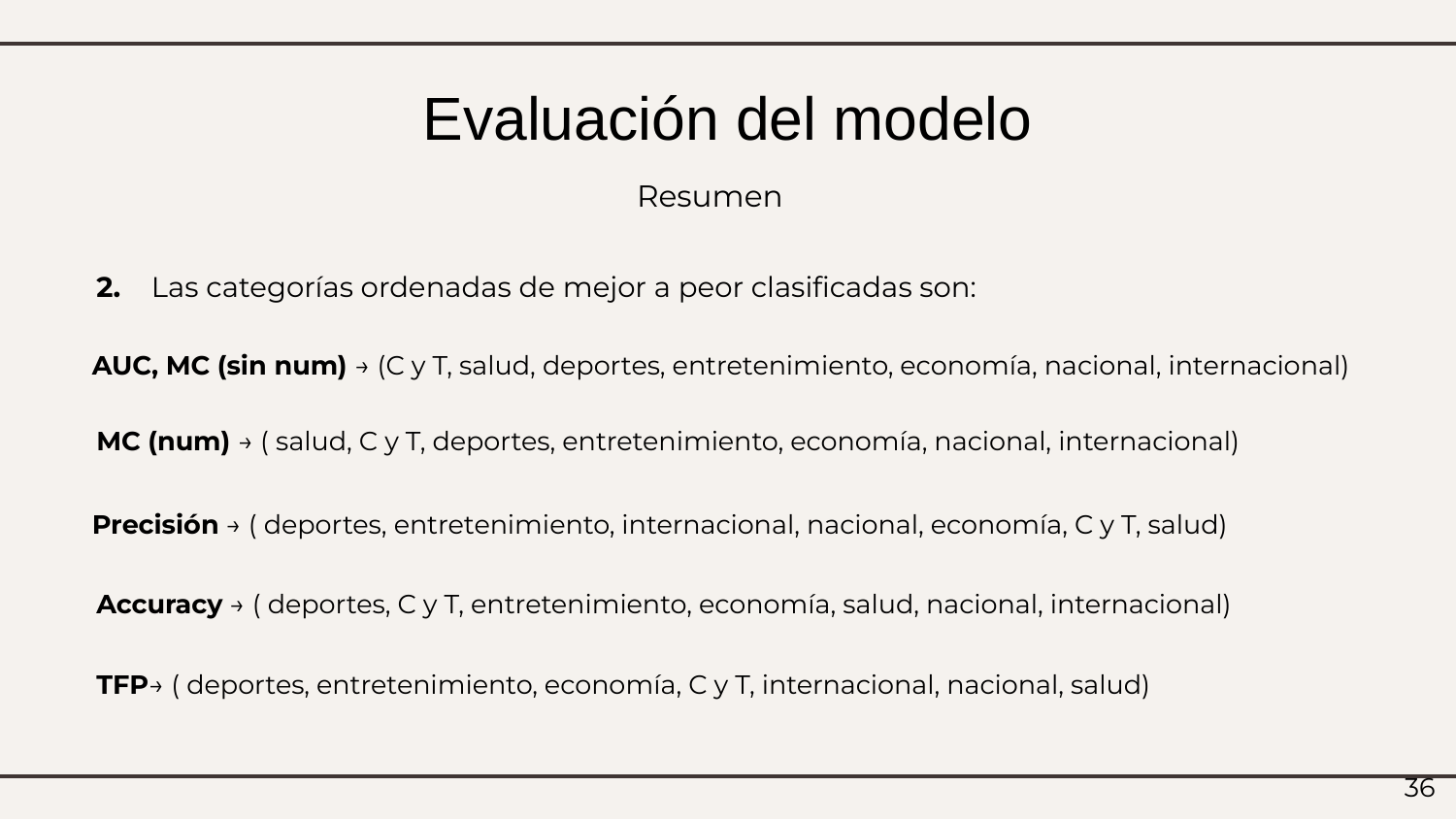

# Evaluación del modelo
Resumen
2.    Las categorías ordenadas de mejor a peor clasificadas son:
AUC, MC (sin num) → (C y T, salud, deportes, entretenimiento, economía, nacional, internacional)

MC (num) → ( salud, C y T, deportes, entretenimiento, economía, nacional, internacional)
Precisión → ( deportes, entretenimiento, internacional, nacional, economía, C y T, salud)
Accuracy → ( deportes, C y T, entretenimiento, economía, salud, nacional, internacional)
TFP→ ( deportes, entretenimiento, economía, C y T, internacional, nacional, salud)
36